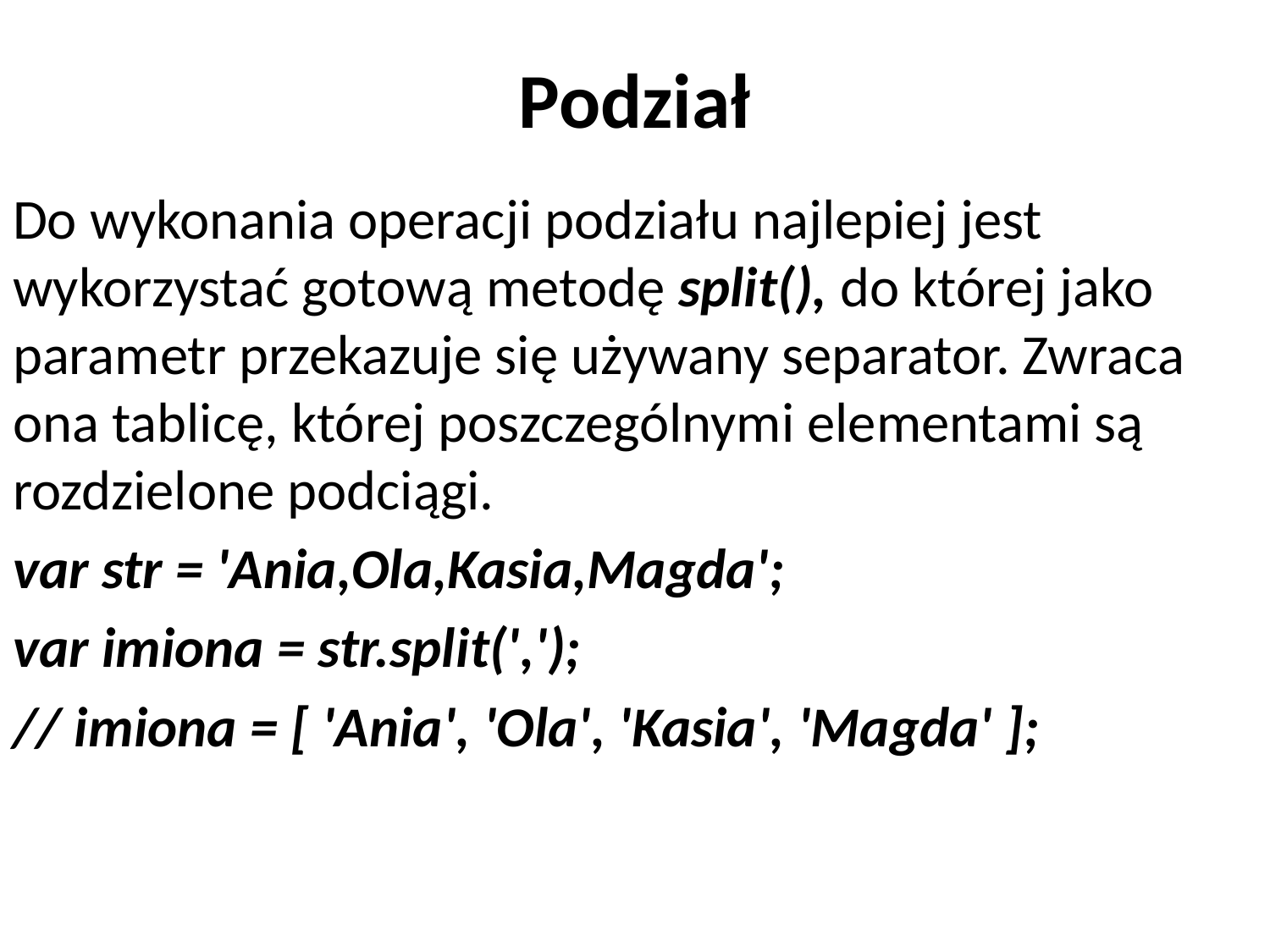

# Podział
Do wykonania operacji podziału najlepiej jest wykorzystać gotową metodę split(), do której jako parametr przekazuje się używany separator. Zwraca ona tablicę, której poszczególnymi elementami są rozdzielone podciągi.
var str = 'Ania,Ola,Kasia,Magda';
var imiona = str.split(',');
// imiona = [ 'Ania', 'Ola', 'Kasia', 'Magda' ];